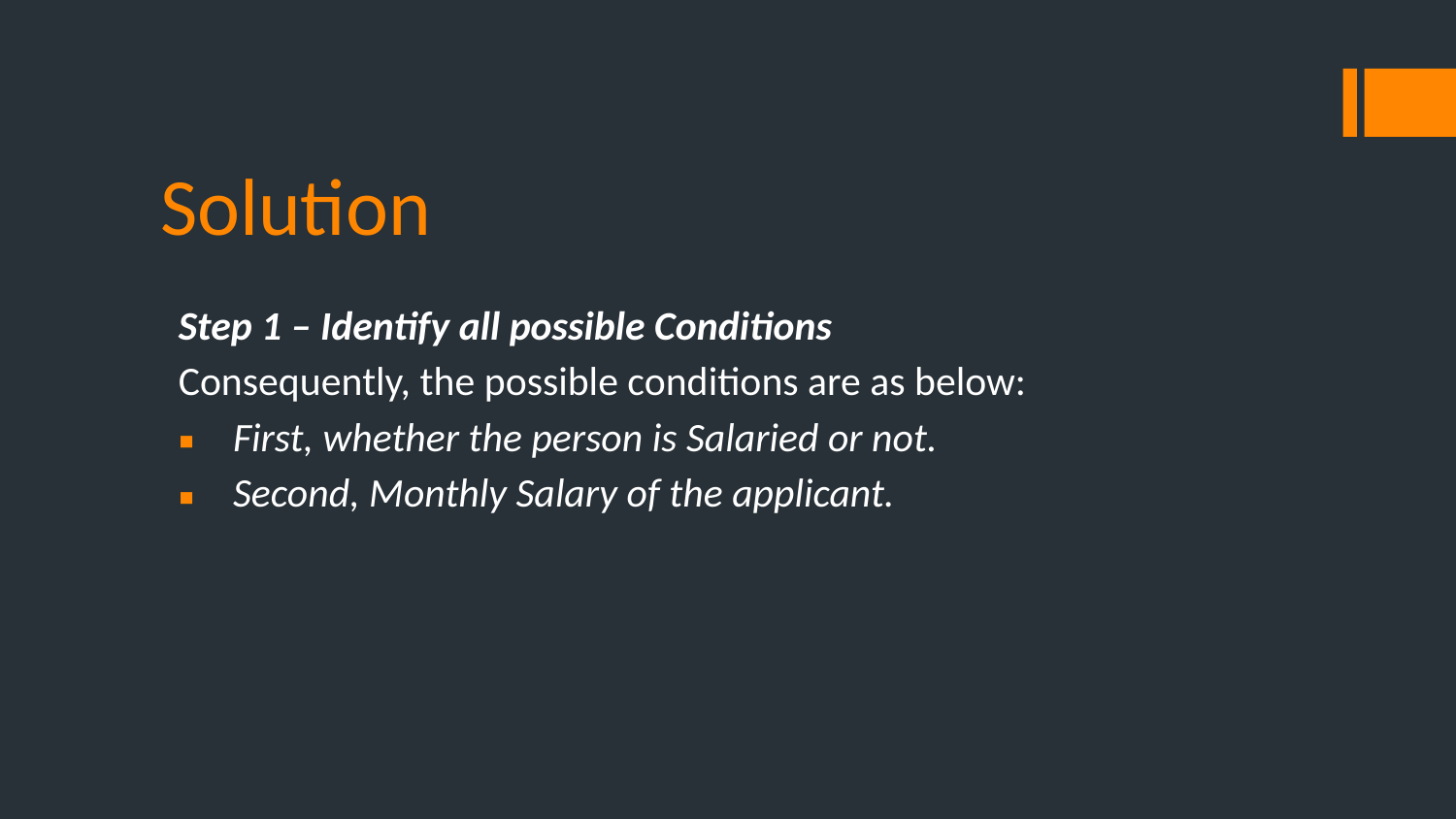

# Solution
Step 1 – Identify all possible Conditions
Consequently, the possible conditions are as below:
First, whether the person is Salaried or not.
Second, Monthly Salary of the applicant.